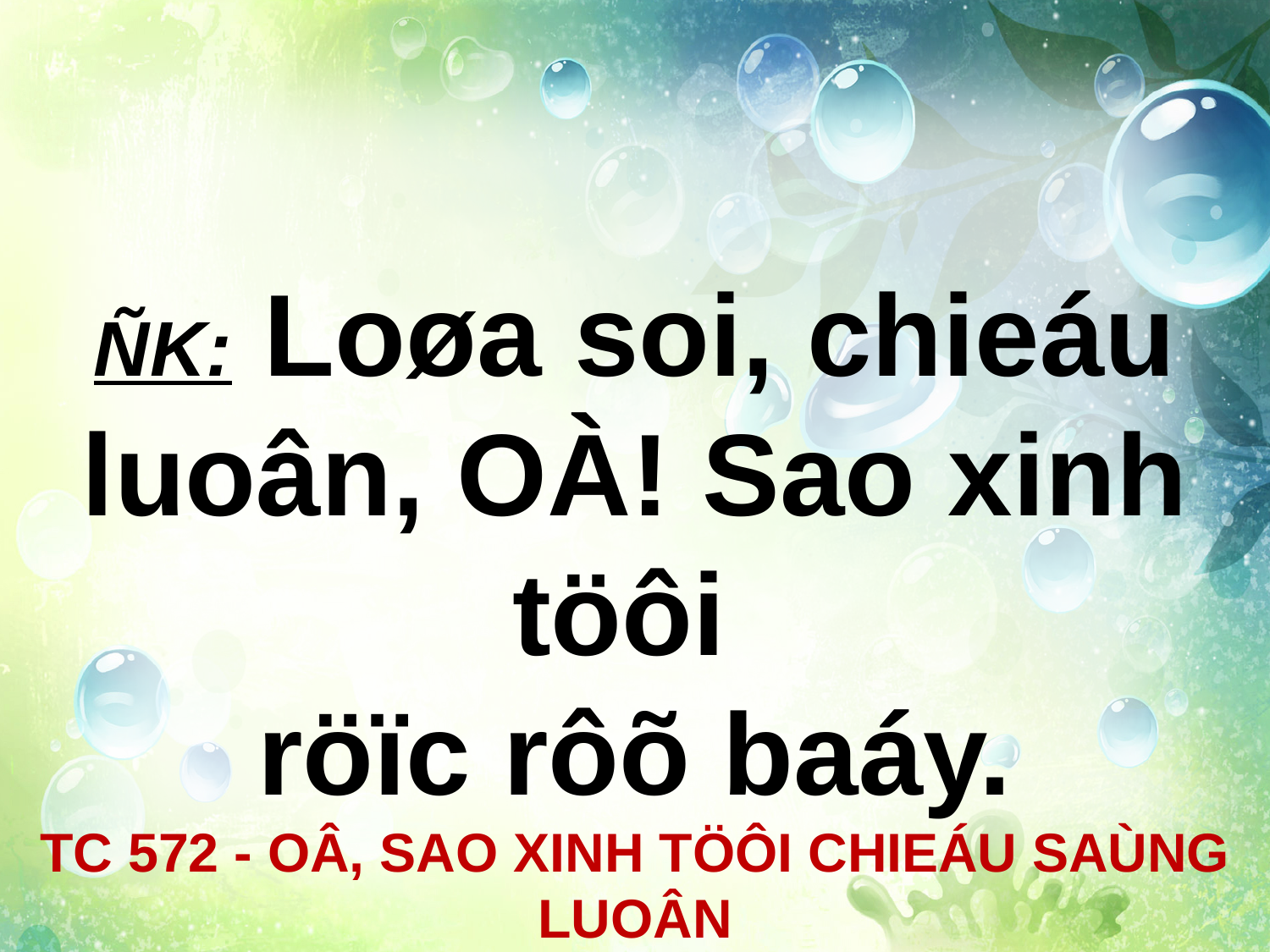

ÑK: Loøa soi, chieáu luoân, OÀ! Sao xinh töôi
röïc rôõ baáy.
TC 572 - OÂ, SAO XINH TÖÔI CHIEÁU SAÙNG LUOÂN